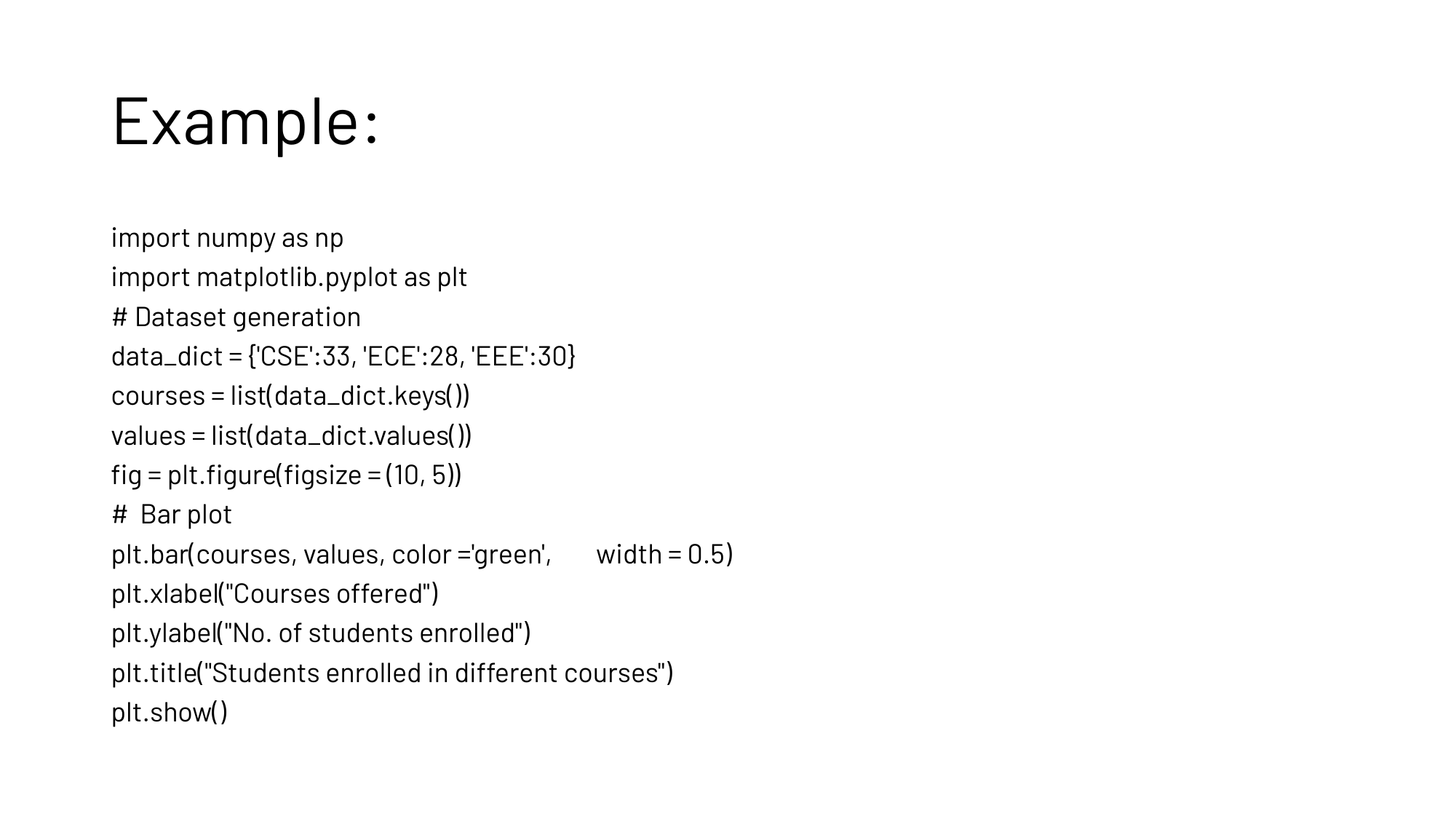

# Example:
import numpy as np
import matplotlib.pyplot as plt
# Dataset generation
data_dict = {'CSE':33, 'ECE':28, 'EEE':30}
courses = list(data_dict.keys())
values = list(data_dict.values())
fig = plt.figure(figsize = (10, 5))
#  Bar plot
plt.bar(courses, values, color ='green',        width = 0.5)
plt.xlabel("Courses offered")
plt.ylabel("No. of students enrolled")
plt.title("Students enrolled in different courses")
plt.show()